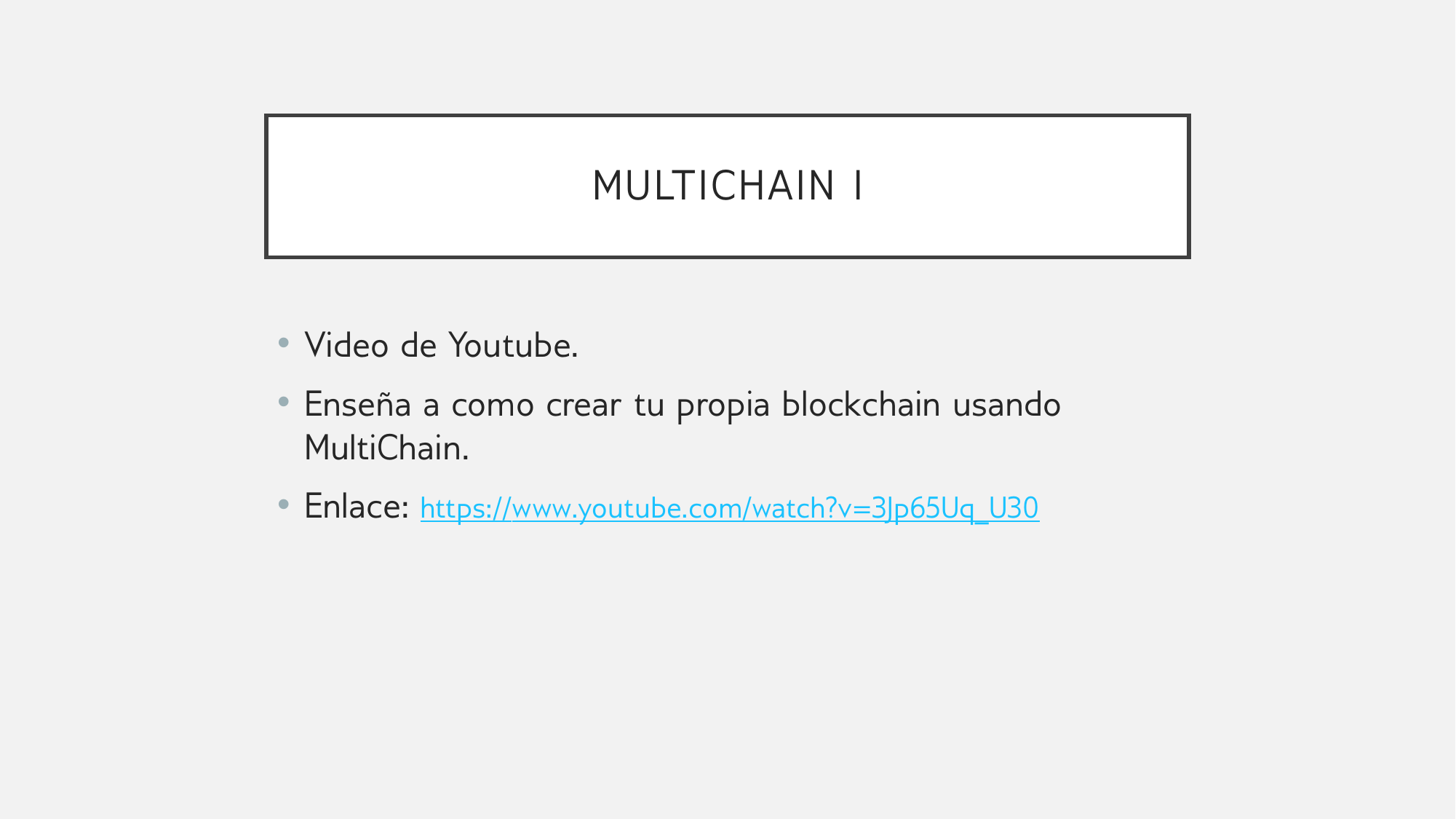

# MULTICHAIN I
Video de Youtube.
Enseña a como crear tu propia blockchain usando MultiChain.
Enlace: https://www.youtube.com/watch?v=3Jp65Uq_U30